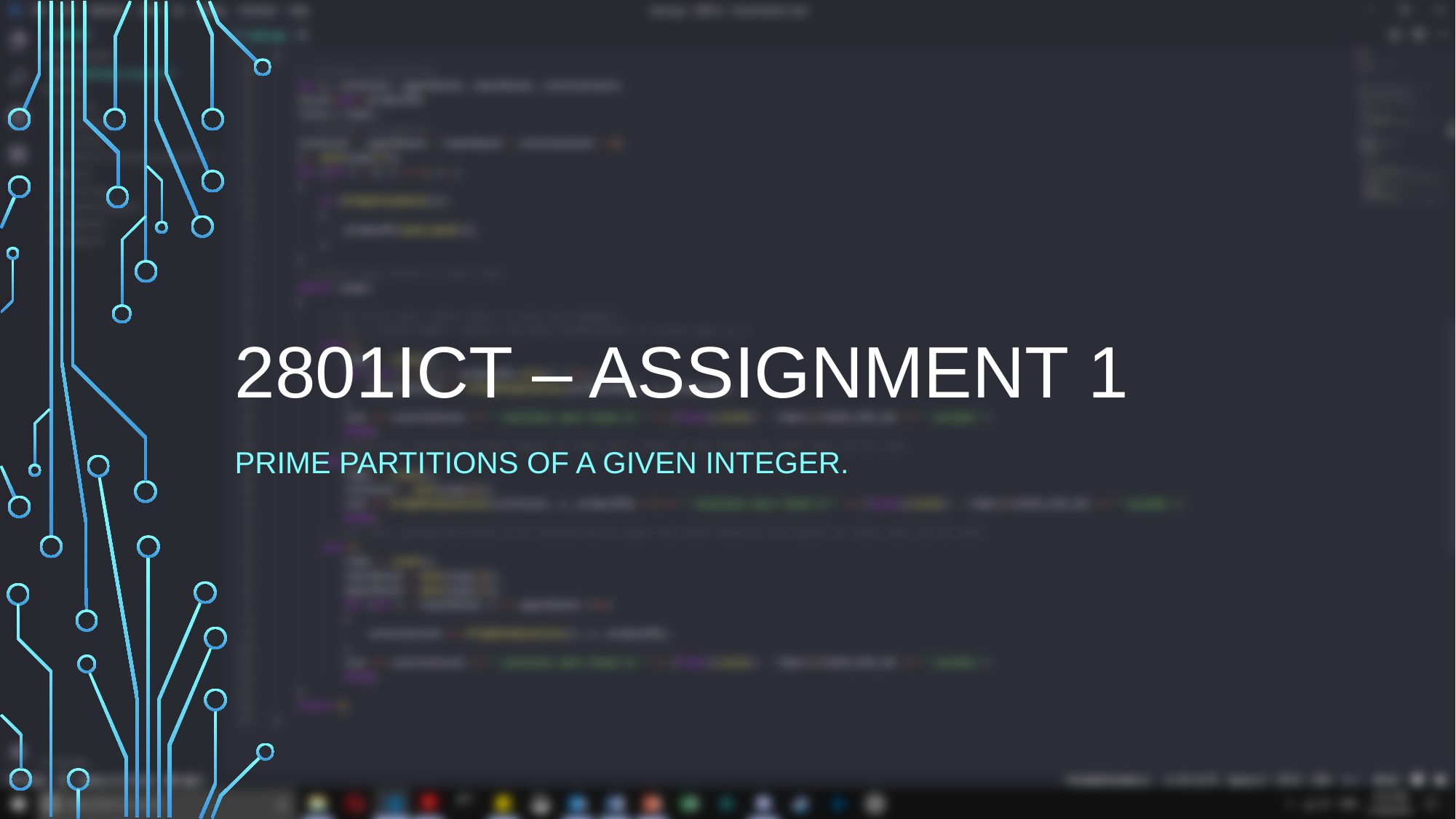

# 2801ICT – Assignment 1
Prime Partitions of A Given Integer.
1
s2916255 | Scott McMullan